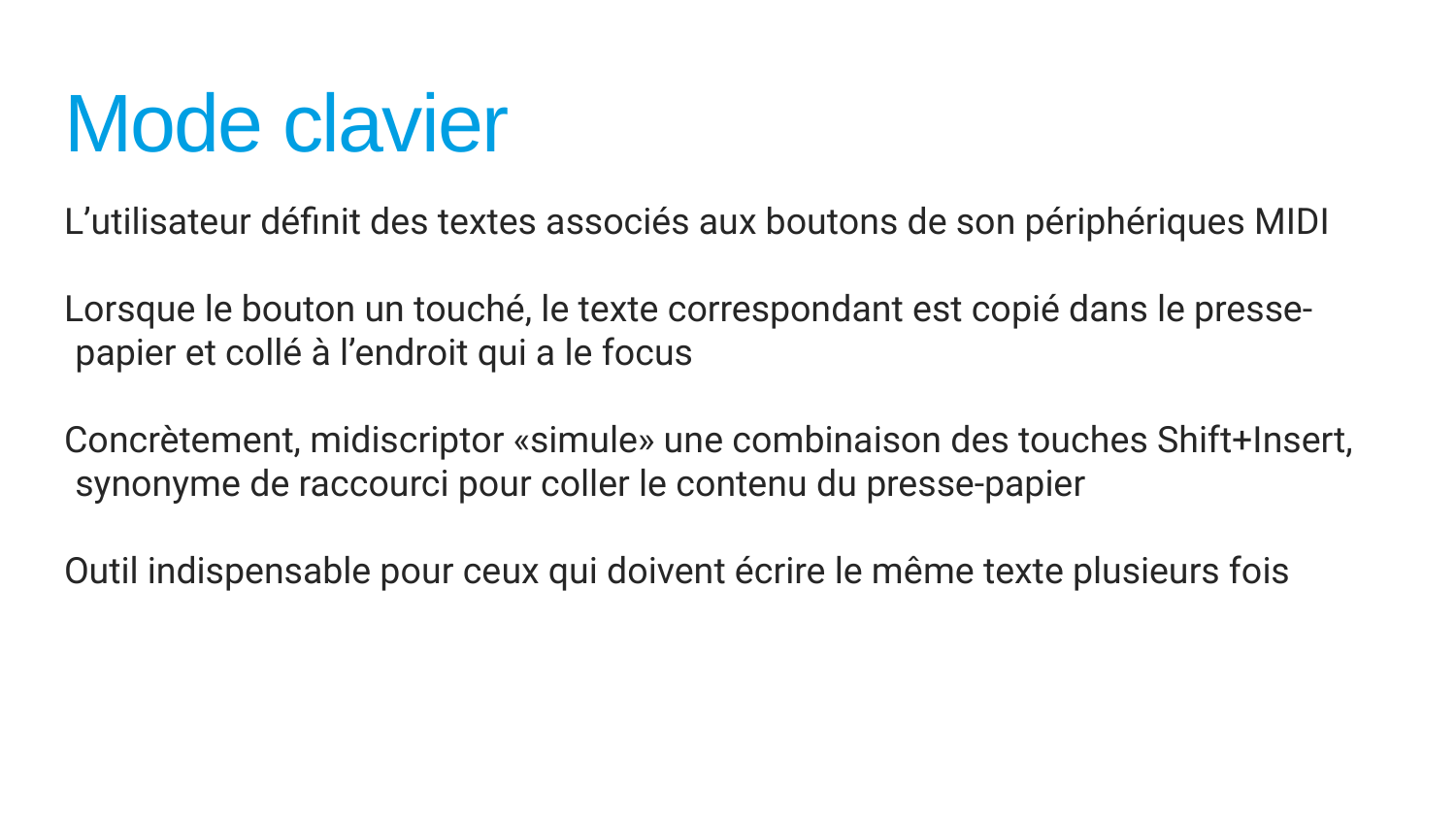

# Mode clavier
L’utilisateur définit des textes associés aux boutons de son périphériques MIDI

Lorsque le bouton un touché, le texte correspondant est copié dans le presse-papier et collé à l’endroit qui a le focus

Concrètement, midiscriptor «simule» une combinaison des touches Shift+Insert, synonyme de raccourci pour coller le contenu du presse-papier

Outil indispensable pour ceux qui doivent écrire le même texte plusieurs fois